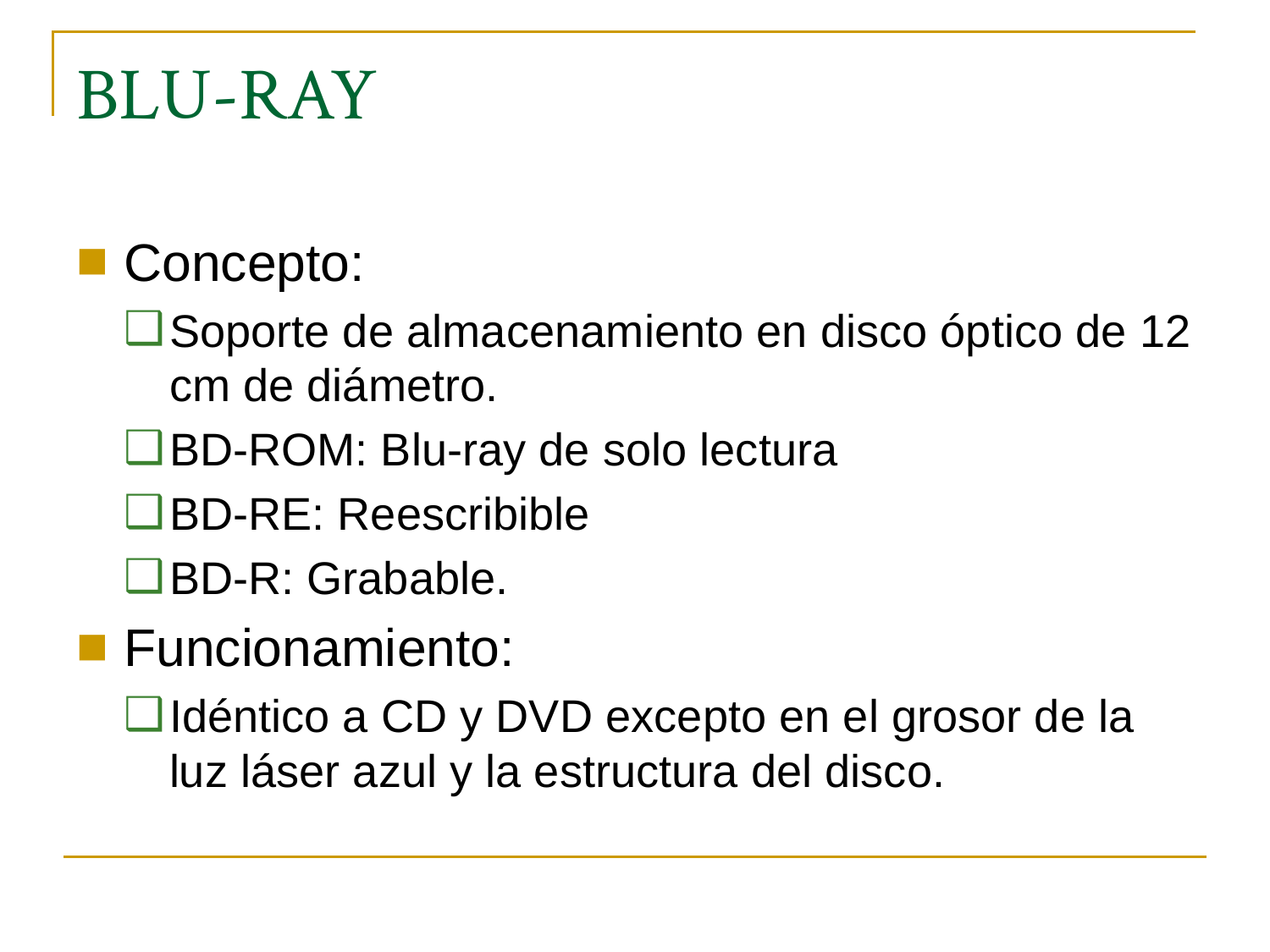

# BLU-RAY
Concepto:
Soporte de almacenamiento en disco óptico de 12 cm de diámetro.
BD-ROM: Blu-ray de solo lectura
BD-RE: Reescribible
BD-R: Grabable.
Funcionamiento:
Idéntico a CD y DVD excepto en el grosor de la luz láser azul y la estructura del disco.